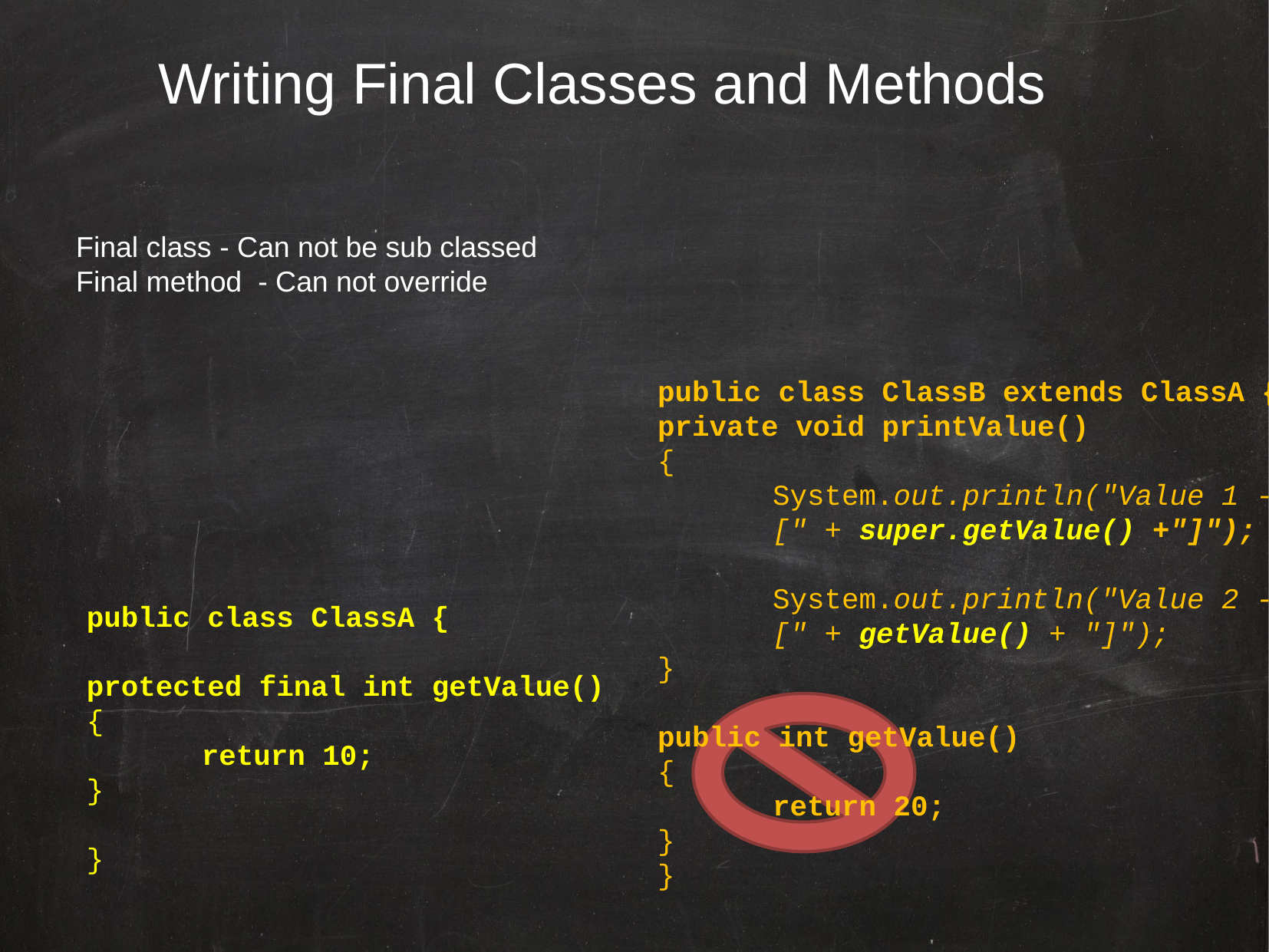

Writing Final Classes and Methods
Final class - Can not be sub classed
Final method  - Can not override
public class ClassB extends ClassA {
private void printValue()
{
	System.out.println("Value 1 - 	[" + super.getValue() +"]");

	System.out.println("Value 2 - 	[" + getValue() + "]");
}

public int getValue()
{
	return 20;
}
}

public class ClassA {

protected final int getValue()
{
	return 10;
}

}